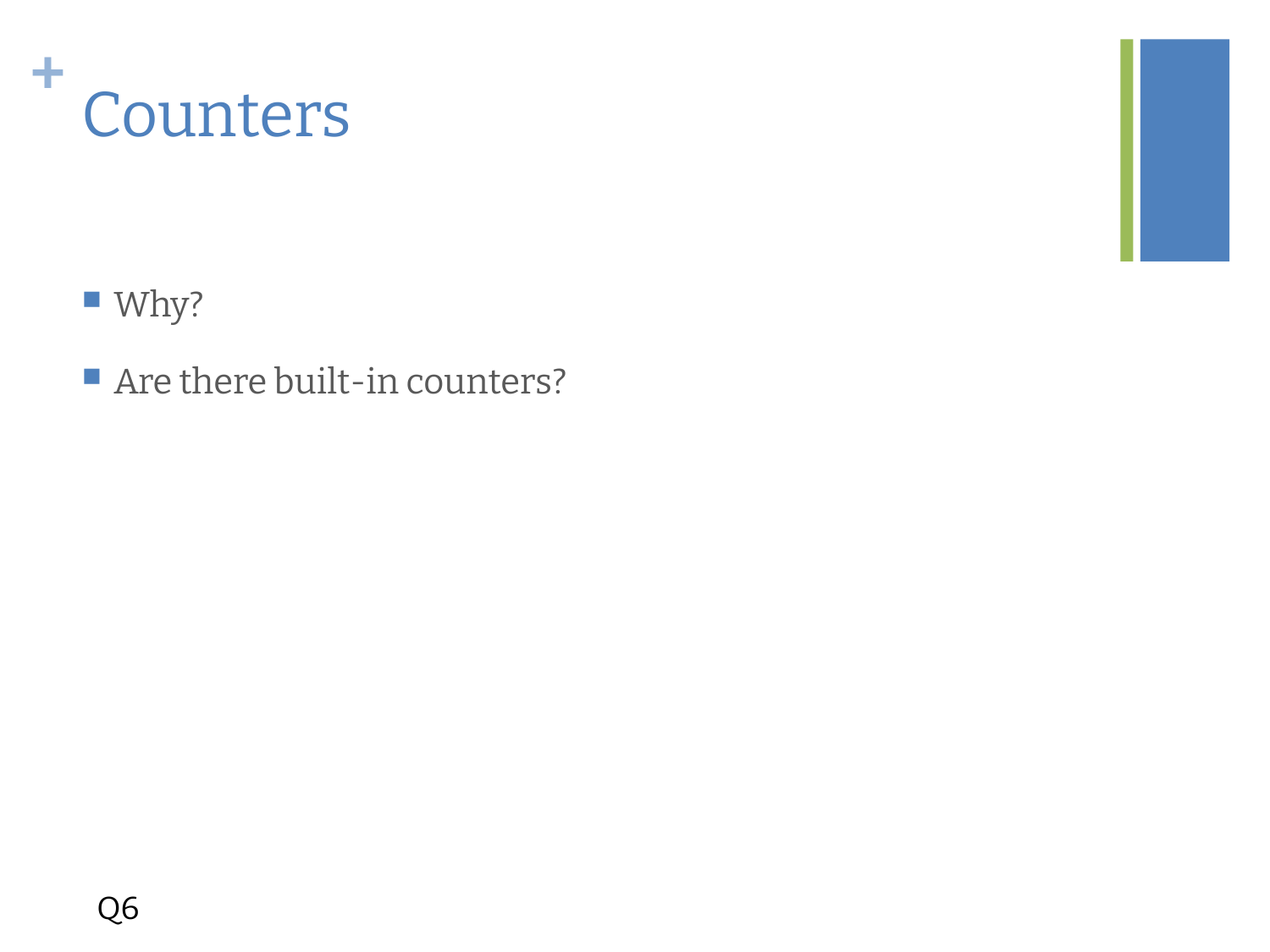

# Counters
Why?
Are there built-in counters?
Q6